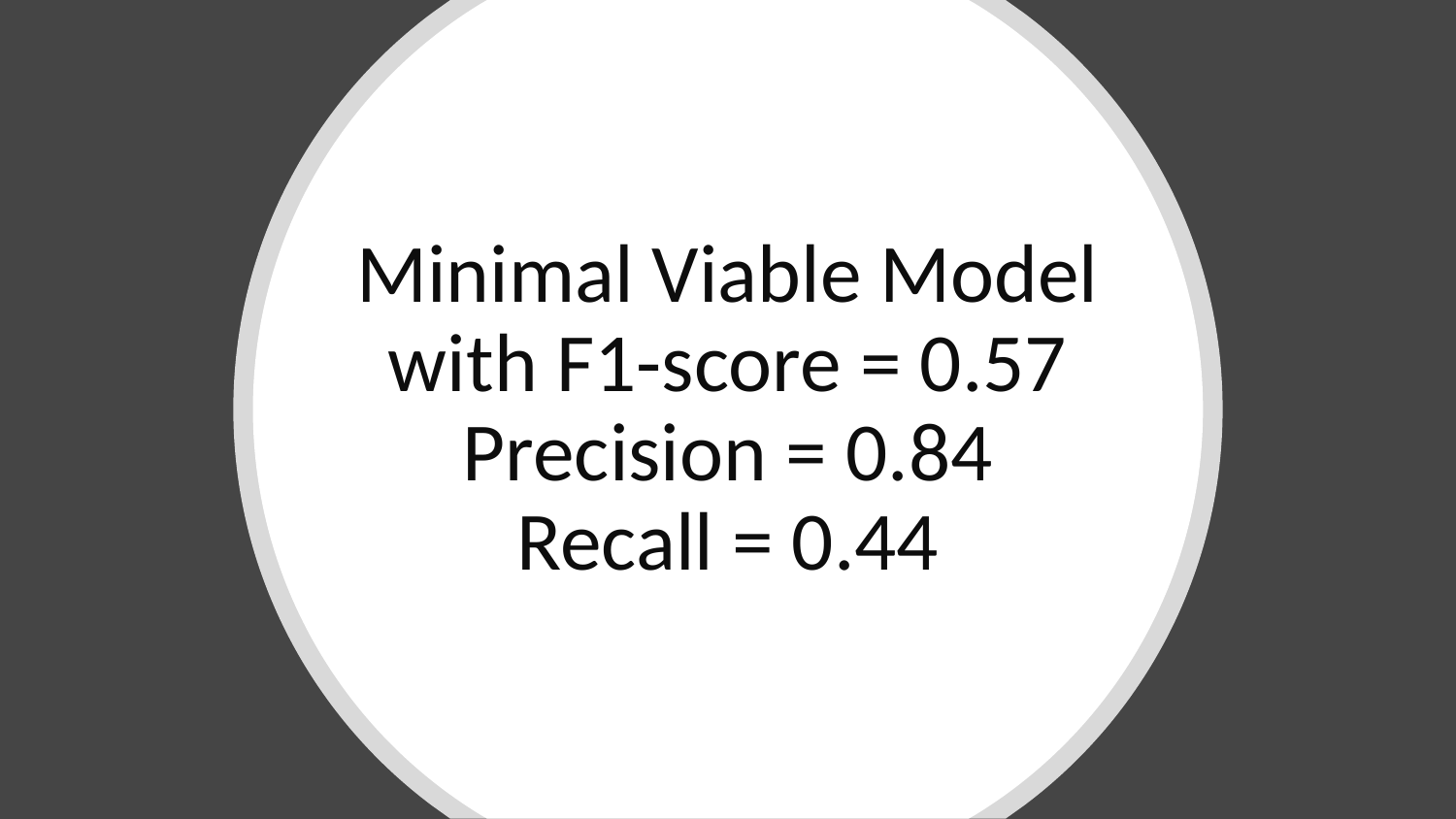

# Minimal Viable Model
with F1-score = 0.57
Precision = 0.84
Recall = 0.44